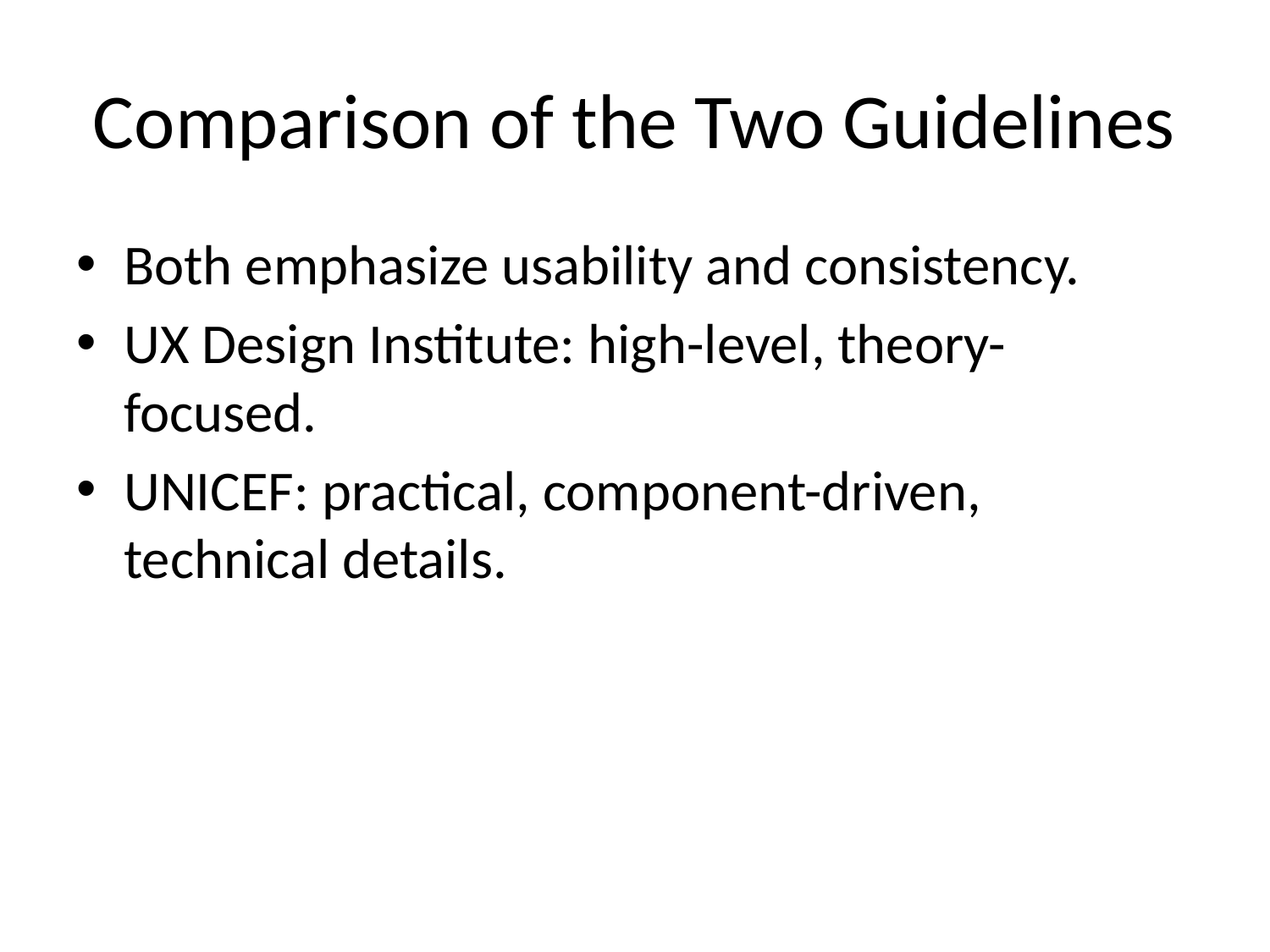

# Comparison of the Two Guidelines
Both emphasize usability and consistency.
UX Design Institute: high-level, theory-focused.
UNICEF: practical, component-driven, technical details.